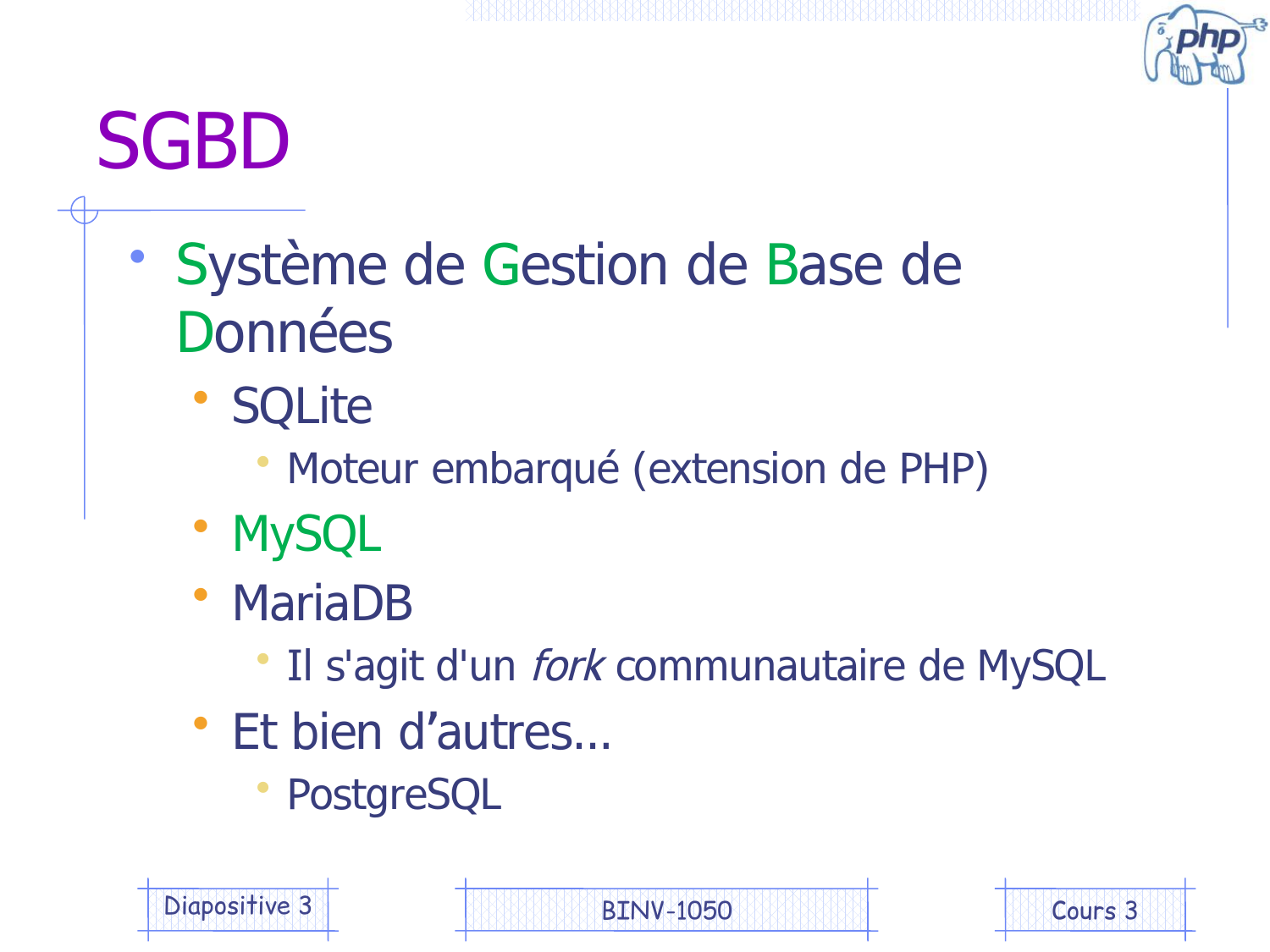

# SGBD
Système de Gestion de Base de Données
SQLite
Moteur embarqué (extension de PHP)
MySQL
MariaDB
Il s'agit d'un fork communautaire de MySQL
Et bien d’autres…
PostgreSQL

Diapositive 3
BINV-1050
Cours 3